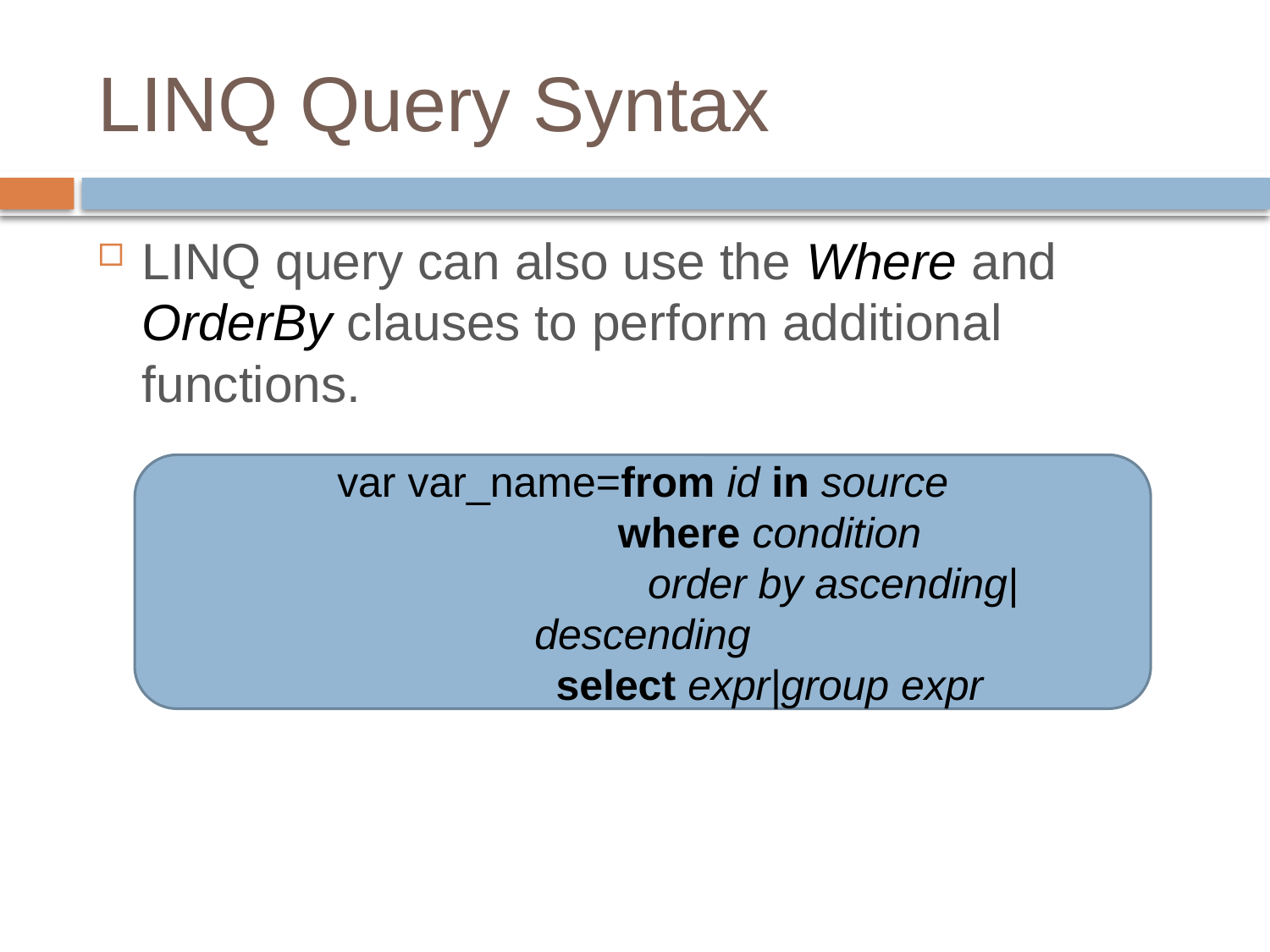

# LINQ Query Syntax
LINQ query can also use the Where and OrderBy clauses to perform additional functions.

var var_name=from id in source
		where condition
			order by ascending|descending
		select expr|group expr